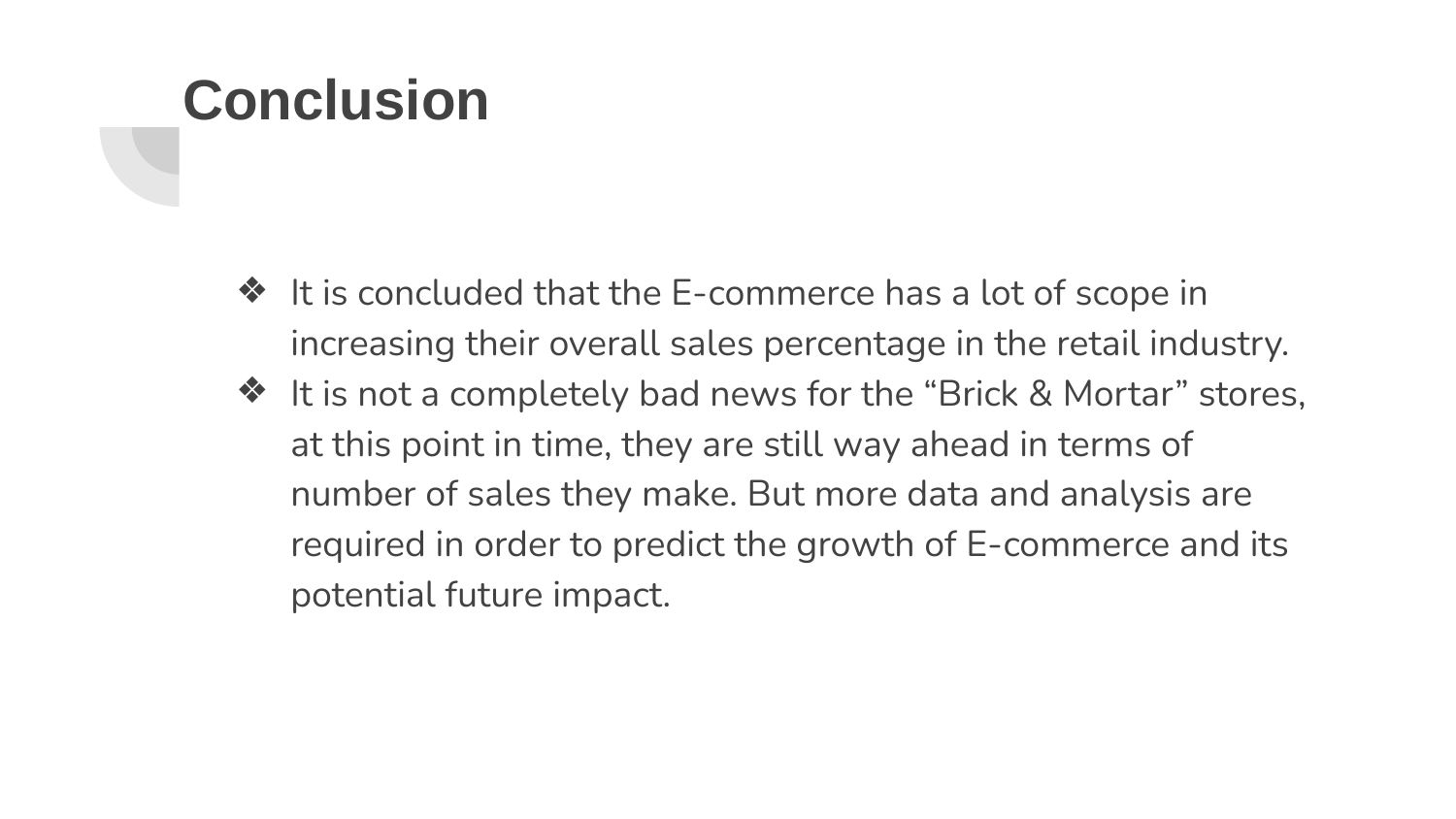

# Conclusion
It is concluded that the E-commerce has a lot of scope in increasing their overall sales percentage in the retail industry.
It is not a completely bad news for the “Brick & Mortar” stores, at this point in time, they are still way ahead in terms of number of sales they make. But more data and analysis are required in order to predict the growth of E-commerce and its potential future impact.